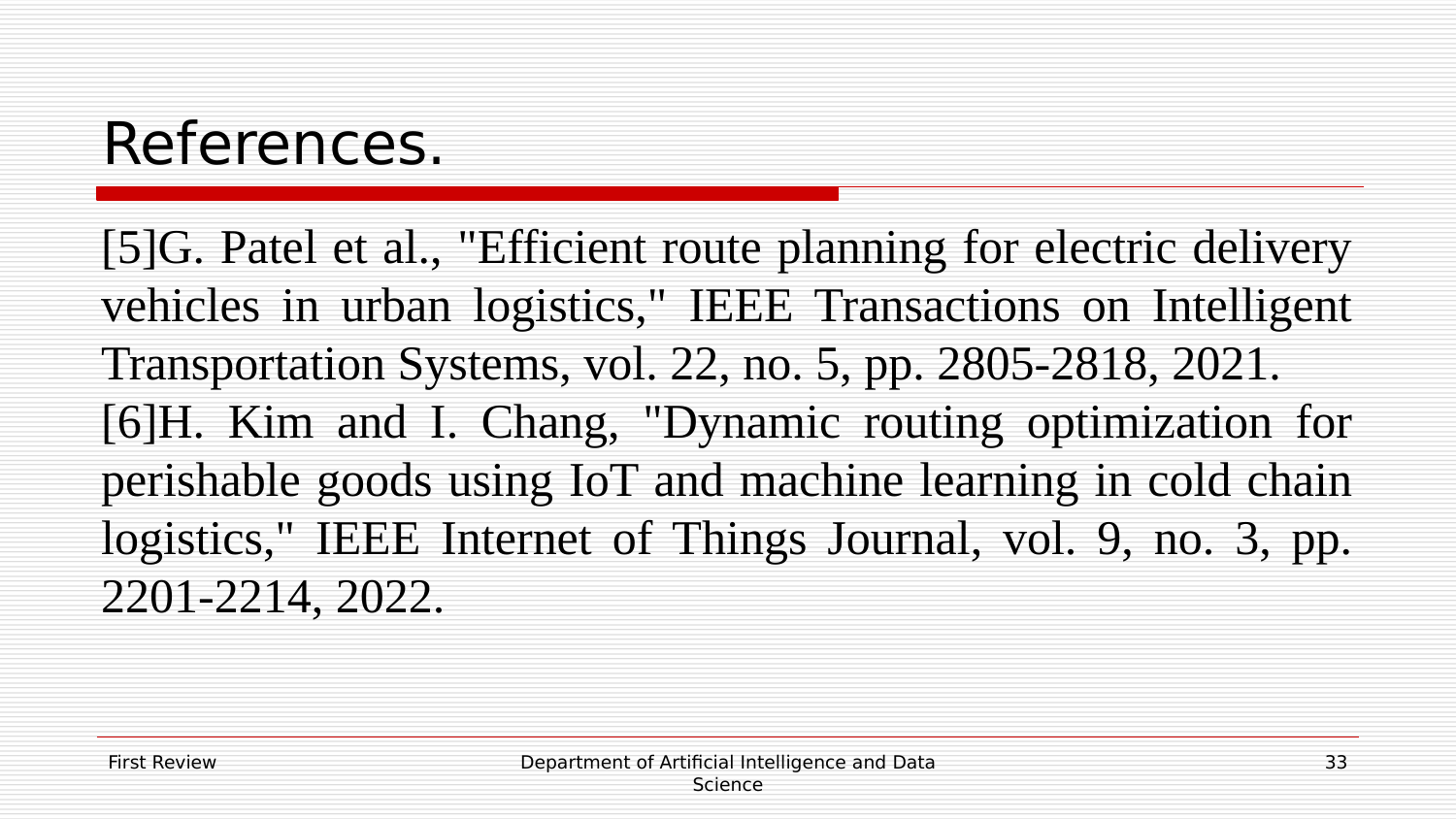

# References.
[5]G. Patel et al., "Efficient route planning for electric delivery vehicles in urban logistics," IEEE Transactions on Intelligent Transportation Systems, vol. 22, no. 5, pp. 2805-2818, 2021.
[6]H. Kim and I. Chang, "Dynamic routing optimization for perishable goods using IoT and machine learning in cold chain logistics," IEEE Internet of Things Journal, vol. 9, no. 3, pp. 2201-2214, 2022.

First Review
Department of Artificial Intelligence and Data Science
33